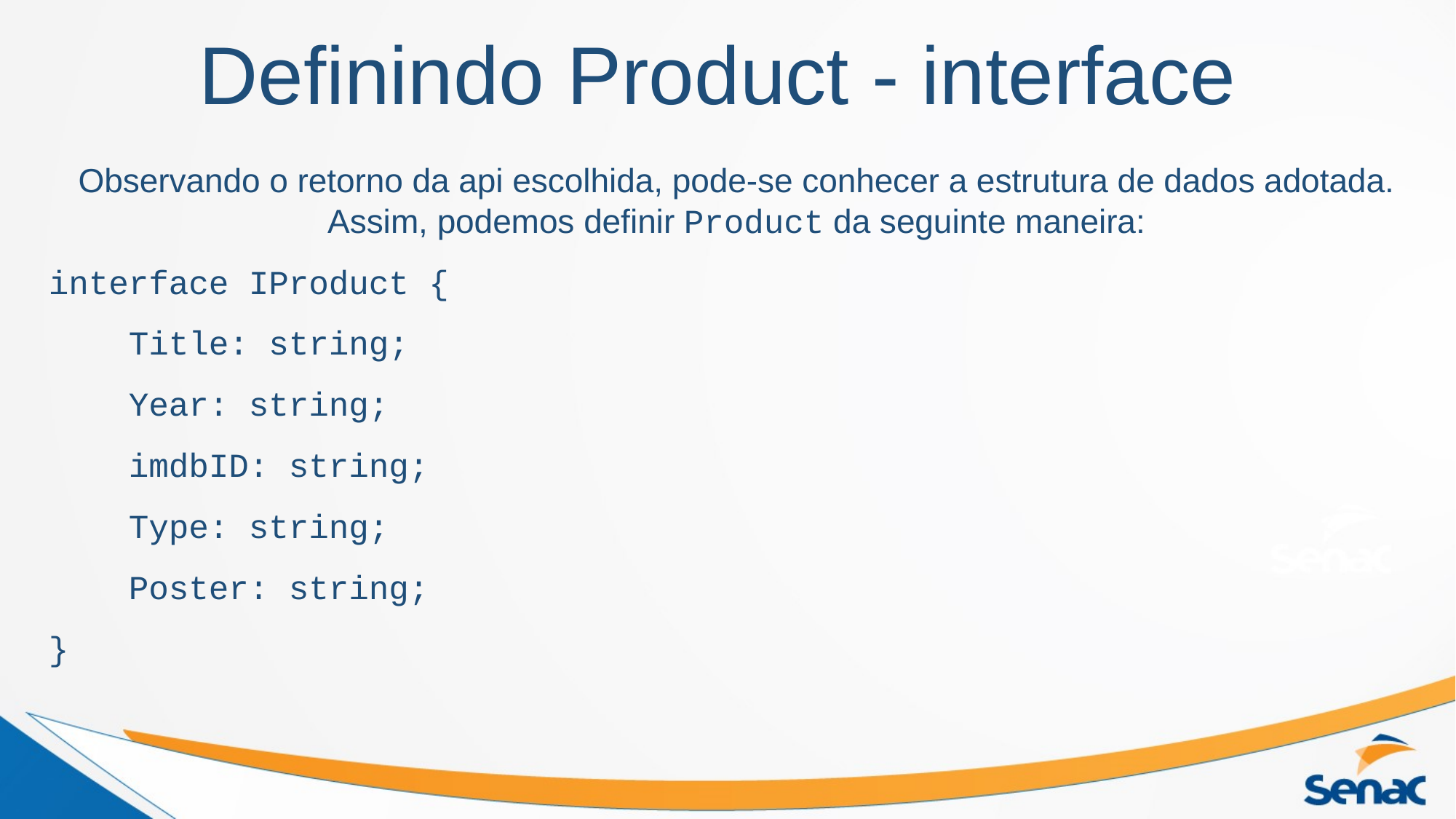

Definindo Product - interface
Observando o retorno da api escolhida, pode-se conhecer a estrutura de dados adotada. Assim, podemos definir Product da seguinte maneira:
interface IProduct {
    Title: string;
    Year: string;
    imdbID: string;
    Type: string;
    Poster: string;
}